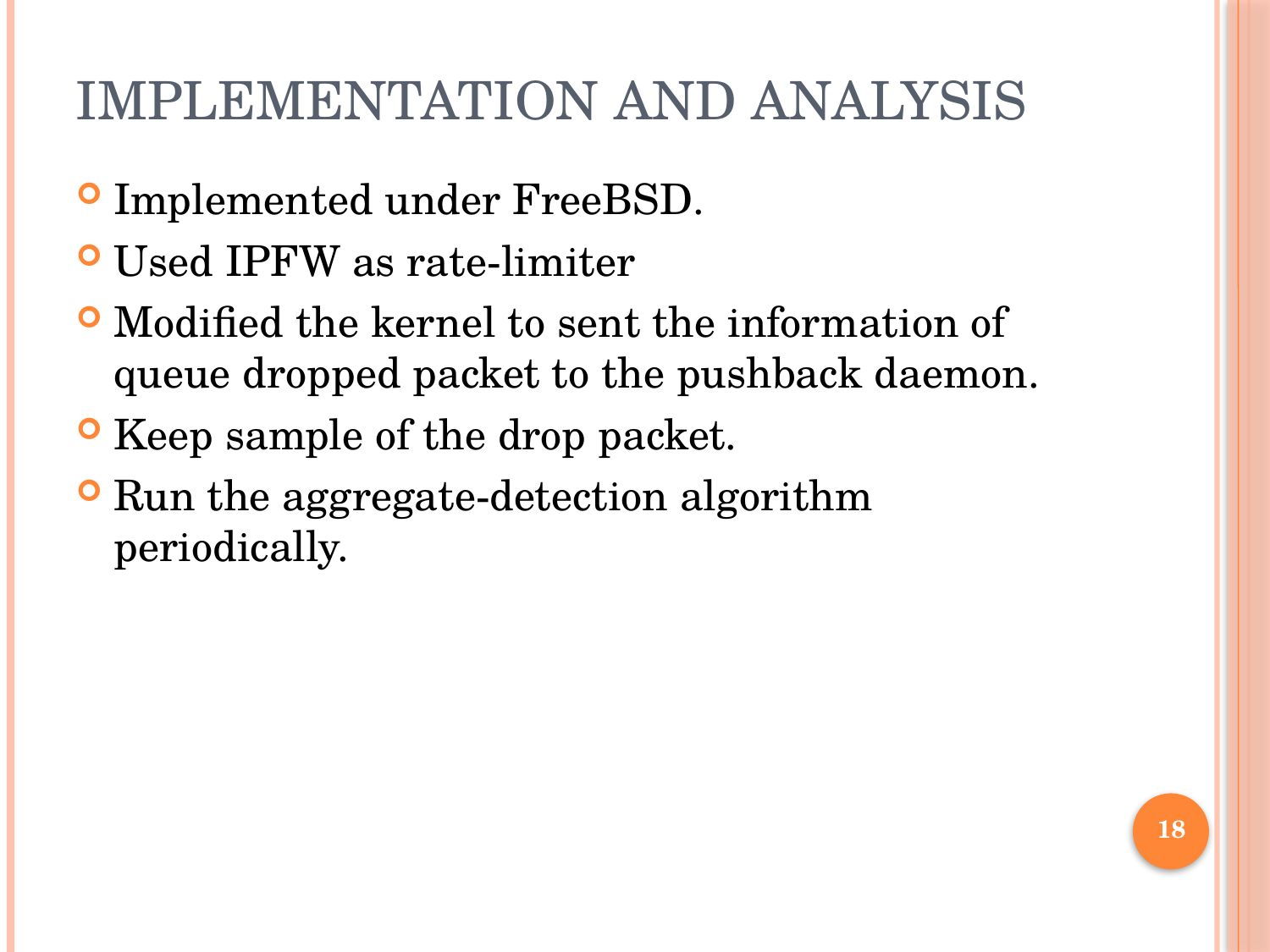

# Implementation and analysis
Implemented under FreeBSD.
Used IPFW as rate-limiter
Modified the kernel to sent the information of queue dropped packet to the pushback daemon.
Keep sample of the drop packet.
Run the aggregate-detection algorithm periodically.
18